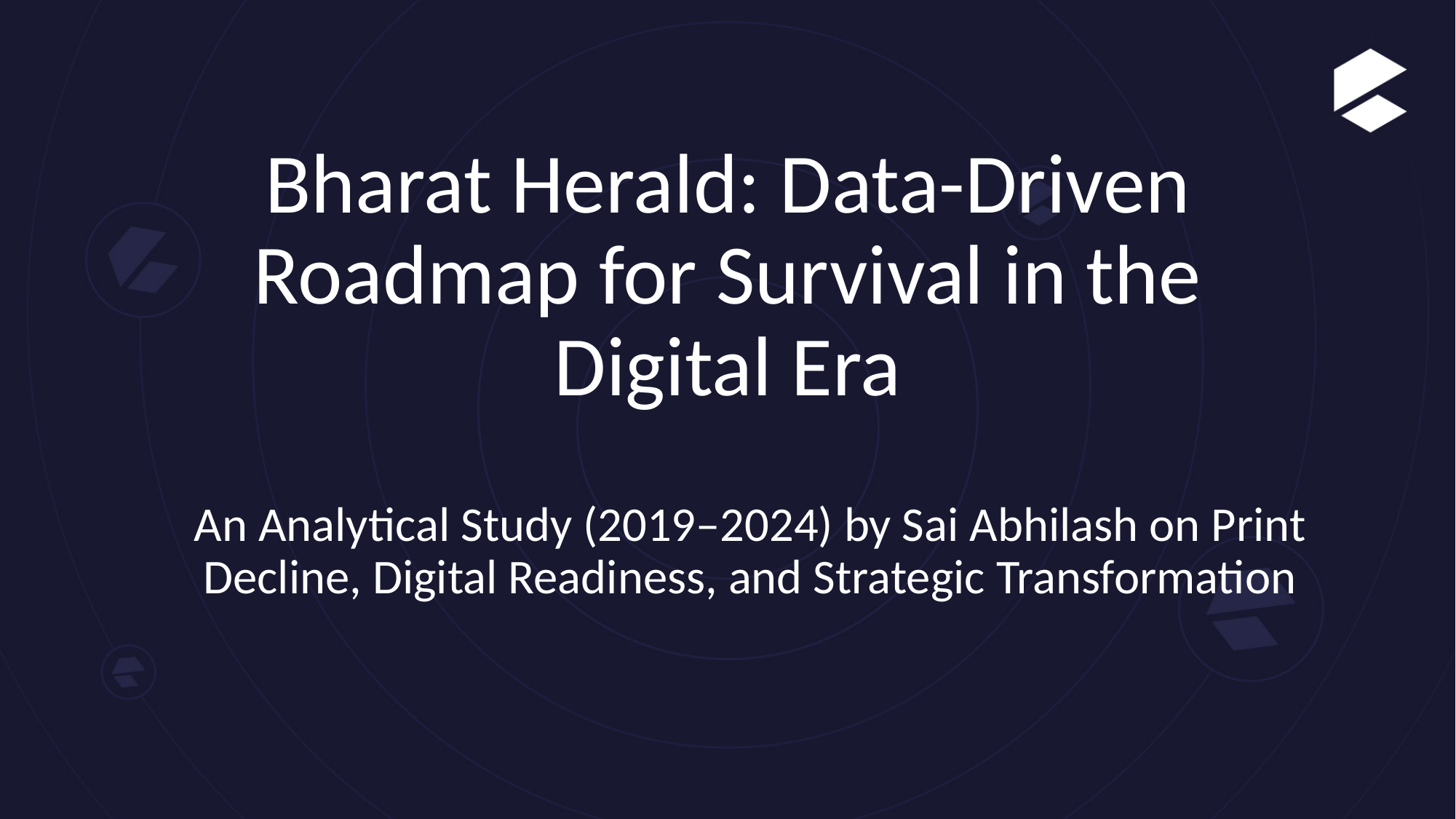

# Bharat Herald: Data-Driven Roadmap for Survival in the Digital Era
An Analytical Study (2019–2024) by Sai Abhilash on Print Decline, Digital Readiness, and Strategic Transformation